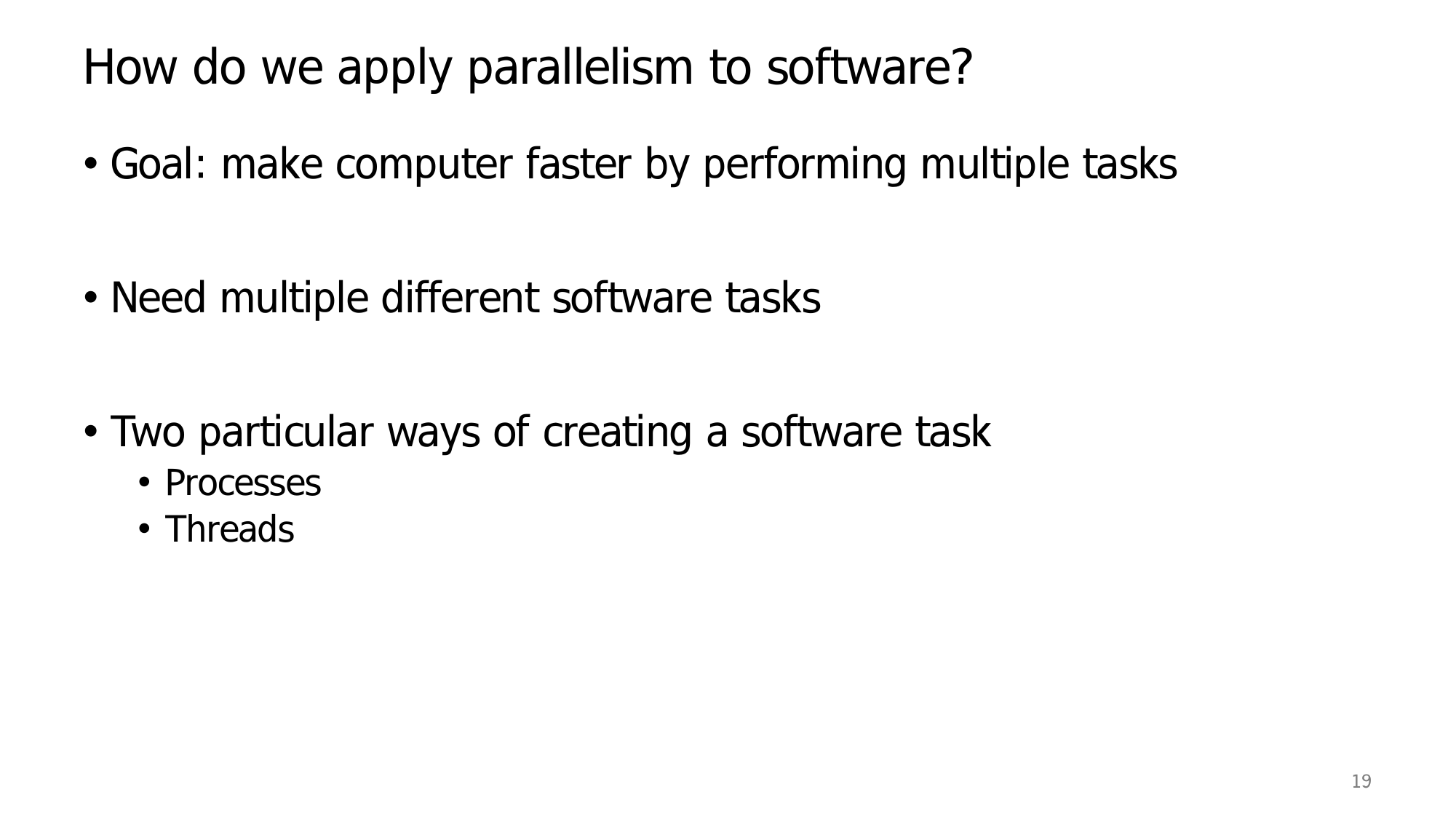

# How do we apply parallelism to software?
Goal: make computer faster by performing multiple tasks

Need multiple different software tasks

Two particular ways of creating a software task
Processes
Threads
19